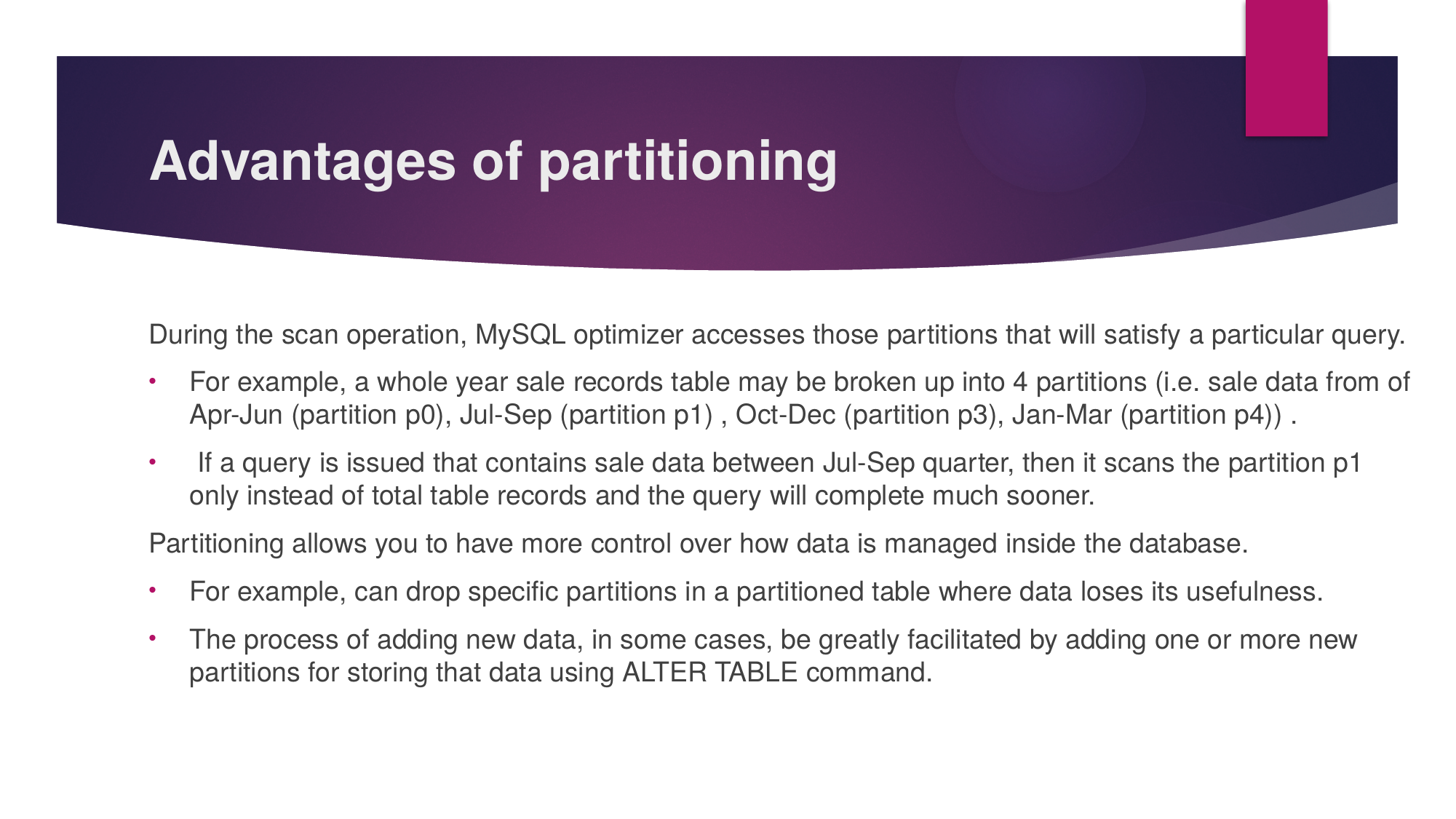

# Advantages of partitioning
During the scan operation, MySQL optimizer accesses those partitions that will satisfy a particular query.
For example, a whole year sale records table may be broken up into 4 partitions (i.e. sale data from of Apr-Jun (partition p0), Jul-Sep (partition p1) , Oct-Dec (partition p3), Jan-Mar (partition p4)) .
 If a query is issued that contains sale data between Jul-Sep quarter, then it scans the partition p1 only instead of total table records and the query will complete much sooner.
Partitioning allows you to have more control over how data is managed inside the database.
For example, can drop specific partitions in a partitioned table where data loses its usefulness.
The process of adding new data, in some cases, be greatly facilitated by adding one or more new partitions for storing that data using ALTER TABLE command.